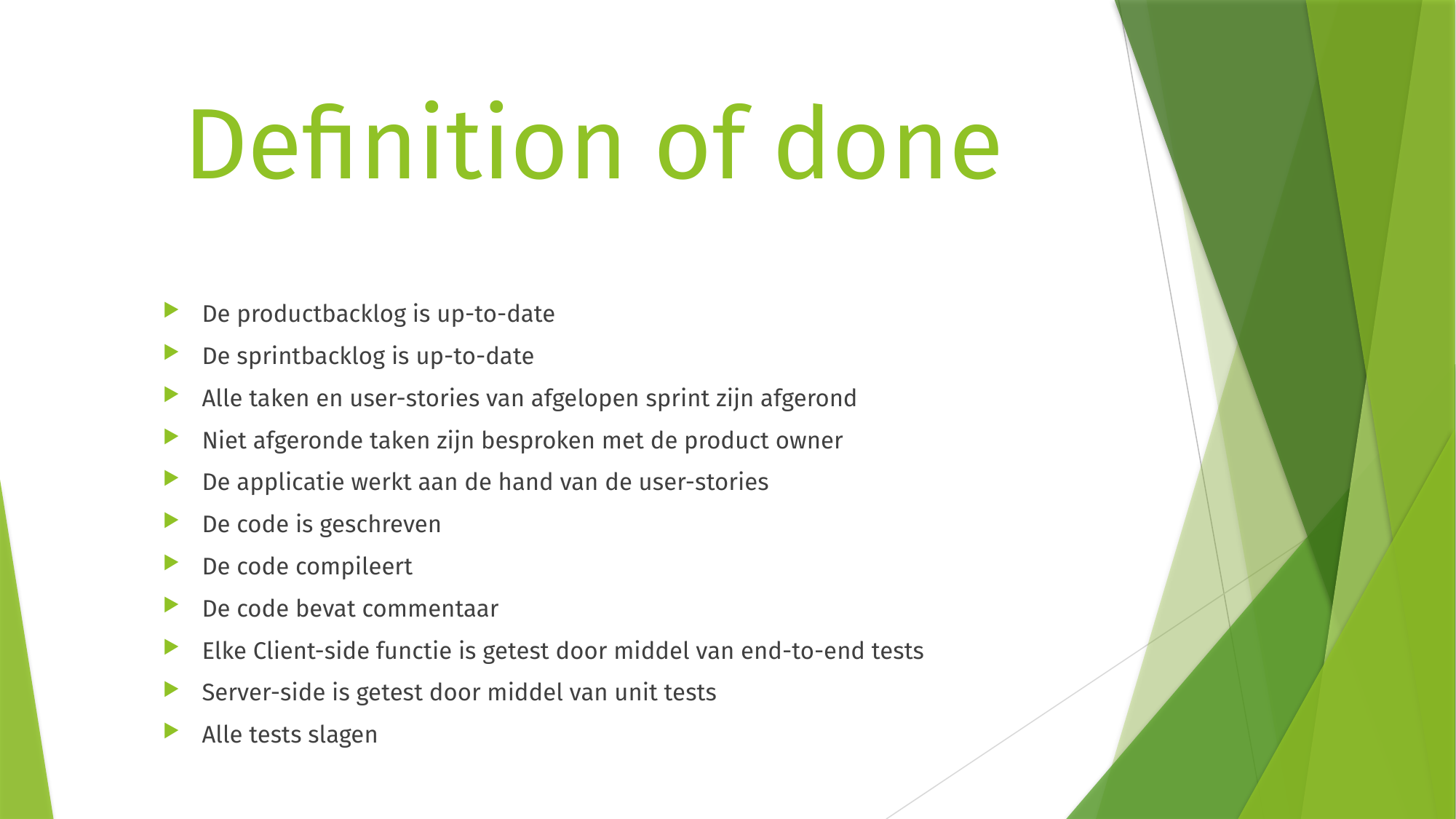

# Definition of done
De productbacklog is up-to-date
De sprintbacklog is up-to-date
Alle taken en user-stories van afgelopen sprint zijn afgerond
Niet afgeronde taken zijn besproken met de product owner
De applicatie werkt aan de hand van de user-stories
De code is geschreven
De code compileert
De code bevat commentaar
Elke Client-side functie is getest door middel van end-to-end tests
Server-side is getest door middel van unit tests
Alle tests slagen